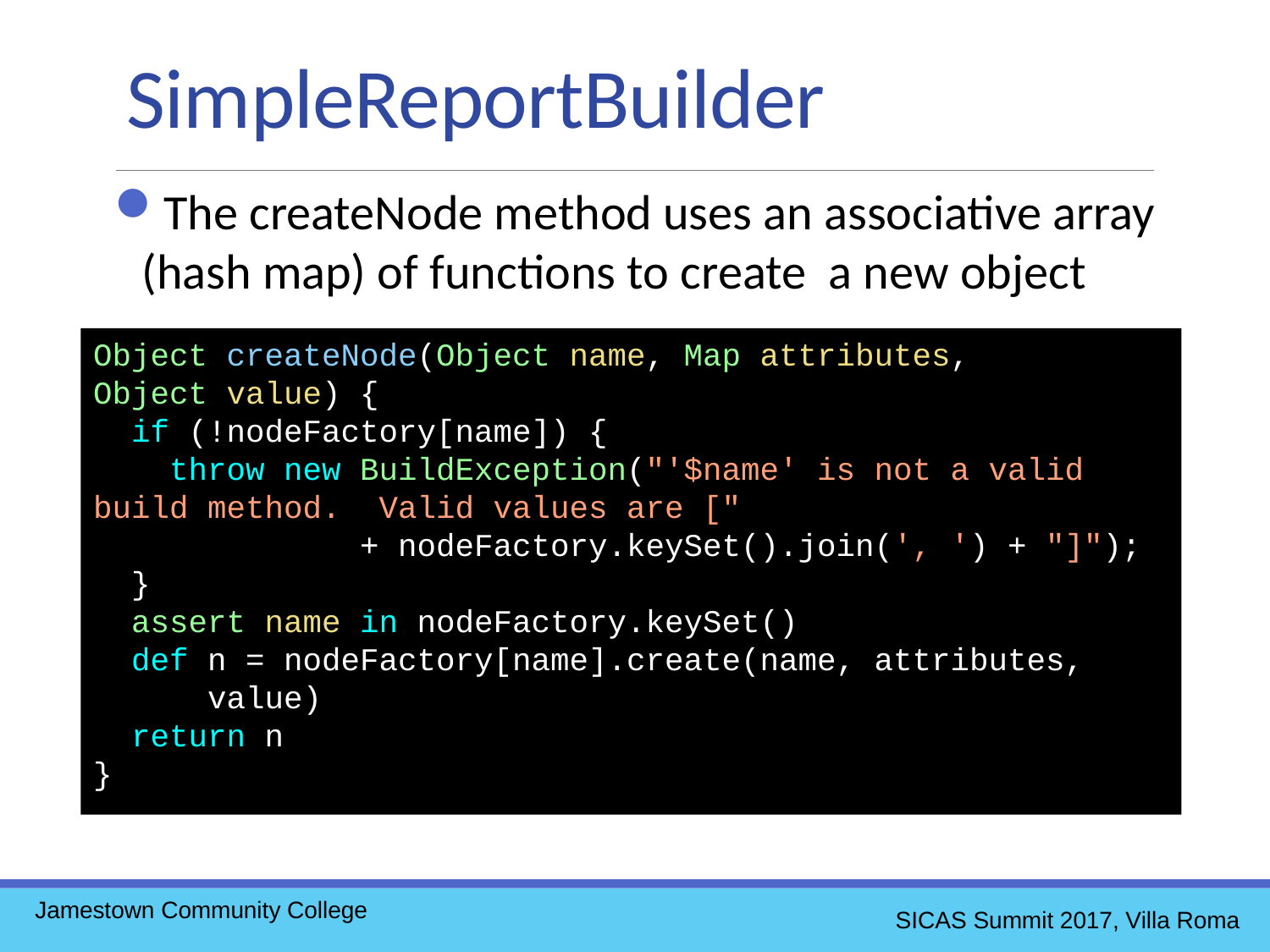

SimpleReportBuilder
The createNode method uses an associative array (hash map) of functions to create  a new object

Object createNode(Object name, Map attributes,
Object value) {
  if (!nodeFactory[name]) {
    throw new BuildException("'$name' is not a valid  build method.  Valid values are ["
              + nodeFactory.keySet().join(', ') + "]");
  }
  assert name in nodeFactory.keySet()
  def n = nodeFactory[name].create(name, attributes,
      value)
  return n
}
Jamestown Community College
SICAS Summit 2017, Villa Roma